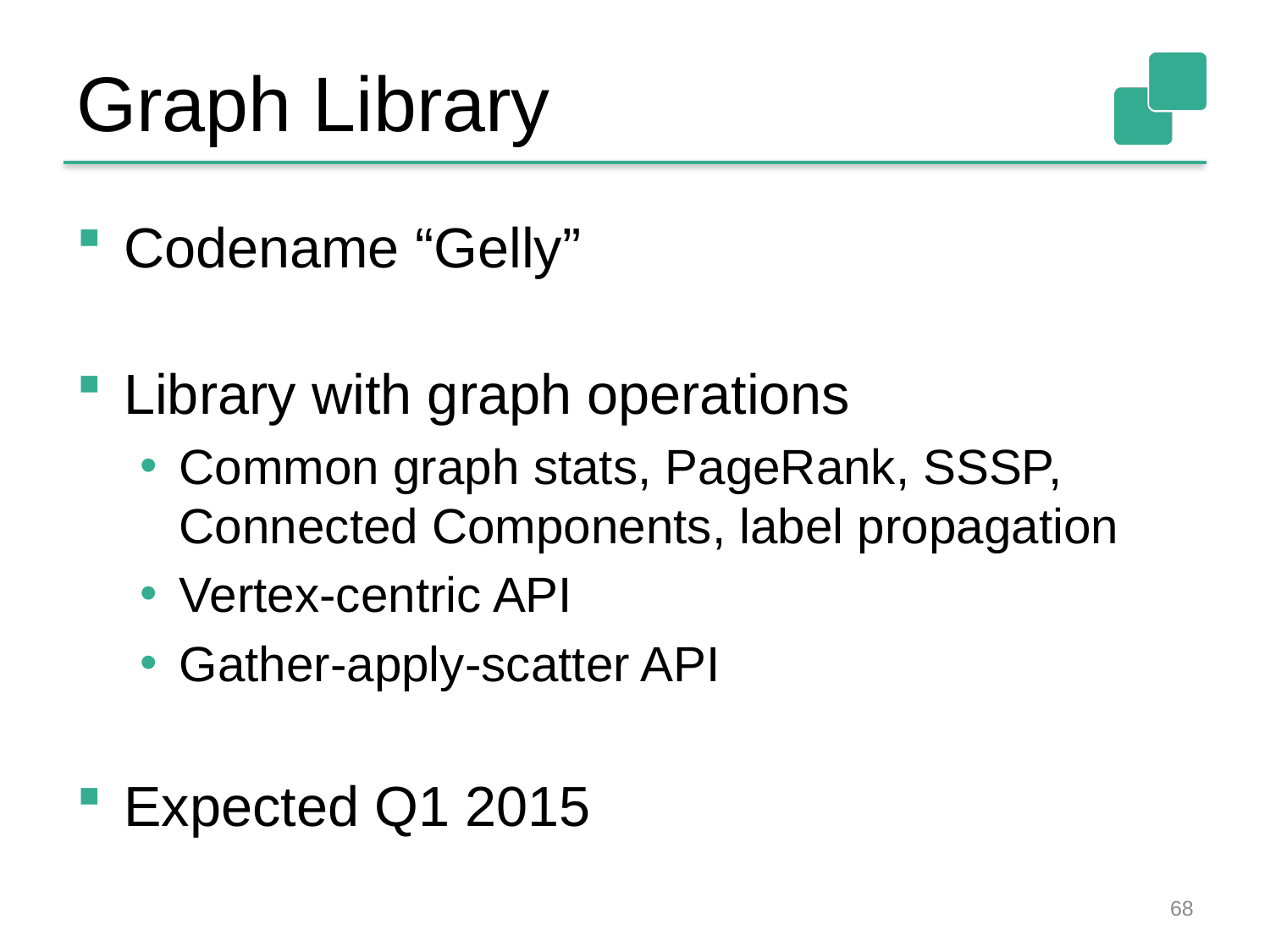

# Graph Library
Codename “Gelly”

Library with graph operations
Common graph stats, PageRank, SSSP, Connected Components, label propagation
Vertex-centric API
Gather-apply-scatter API

Expected Q1 2015
68